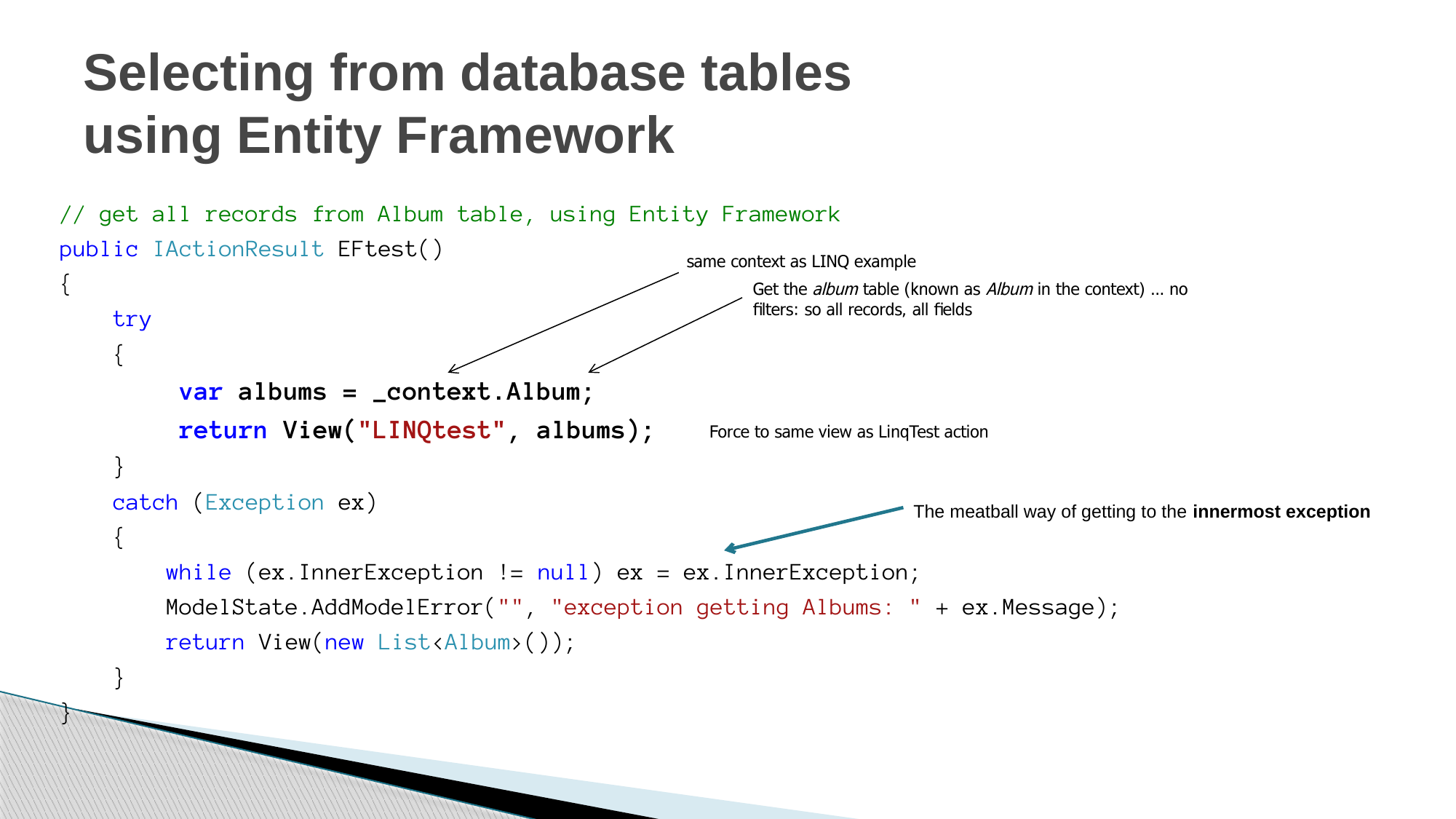

# Selecting from database tables using Entity Framework
// get all records from Album table, using Entity Framework
public IActionResult EFtest()
{
    try
    {
        var albums = _context.Album;
        return View("LINQtest", albums);
    }
    catch (Exception ex)
    {
        while (ex.InnerException != null) ex = ex.InnerException;
        ModelState.AddModelError("", "exception getting Albums: " + ex.Message);
        return View(new List<Album>());
    }
}
same context as LINQ example
Get the album table (known as Album in the context) … no filters: so all records, all fields
Force to same view as LinqTest action
The meatball way of getting to the innermost exception